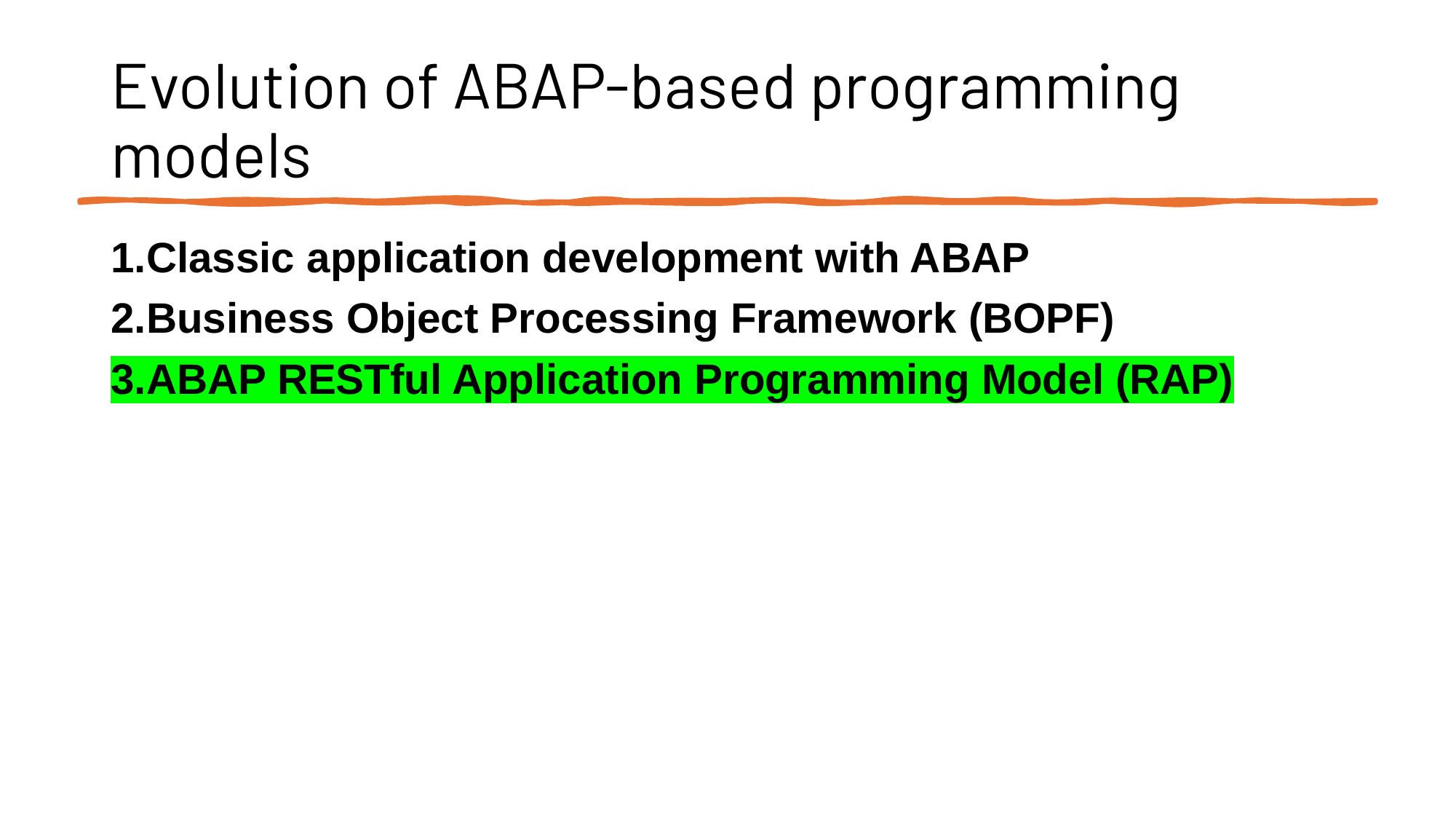

# Evolution of ABAP-based programming models

Classic application development with ABAP
Business Object Processing Framework (BOPF)
ABAP RESTful Application Programming Model (RAP)